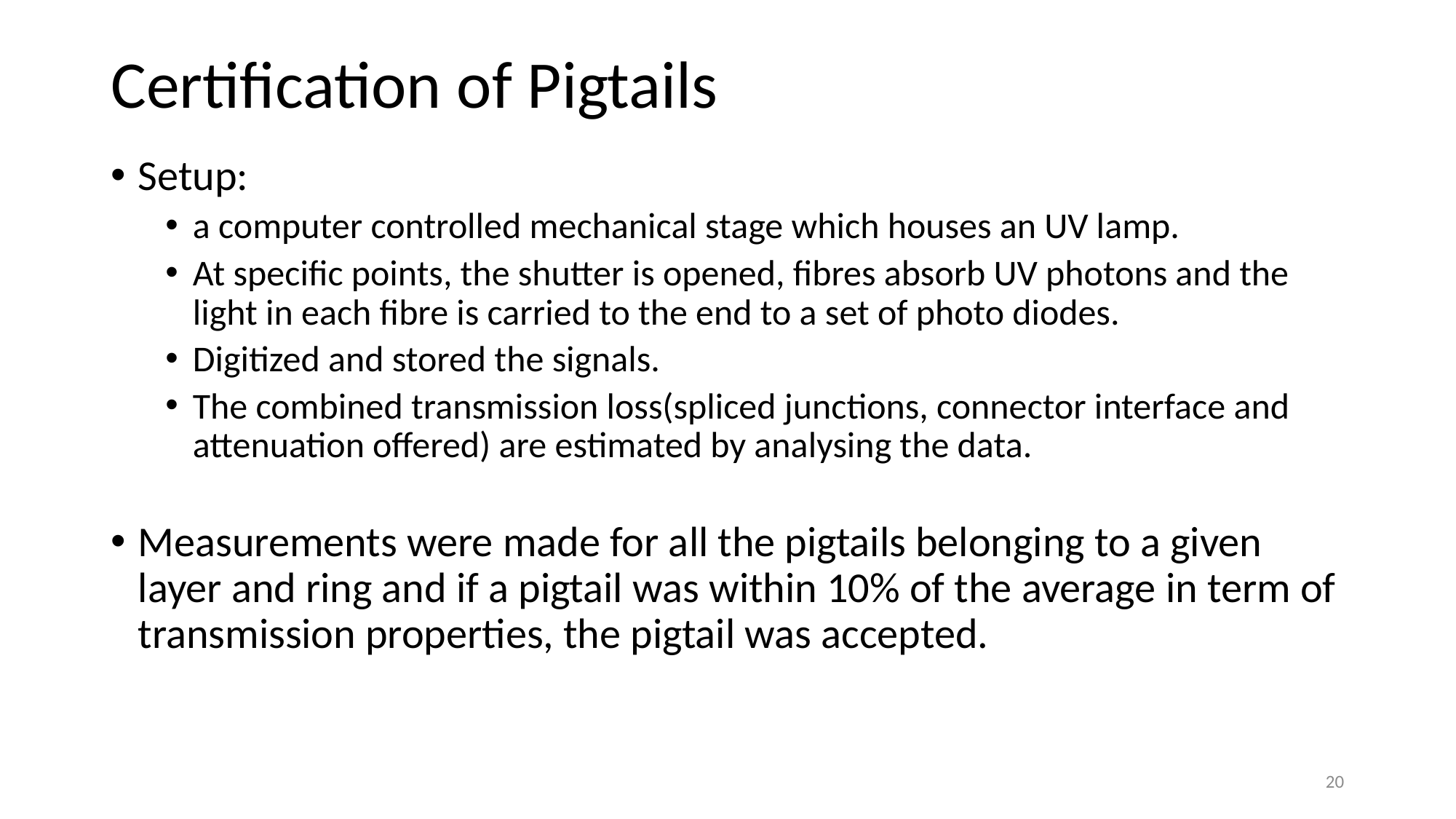

# Certification of Pigtails
Setup:
a computer controlled mechanical stage which houses an UV lamp.
At specific points, the shutter is opened, fibres absorb UV photons and the light in each fibre is carried to the end to a set of photo diodes.
Digitized and stored the signals.
The combined transmission loss(spliced junctions, connector interface and attenuation offered) are estimated by analysing the data.
Measurements were made for all the pigtails belonging to a given layer and ring and if a pigtail was within 10% of the average in term of transmission properties, the pigtail was accepted.
20